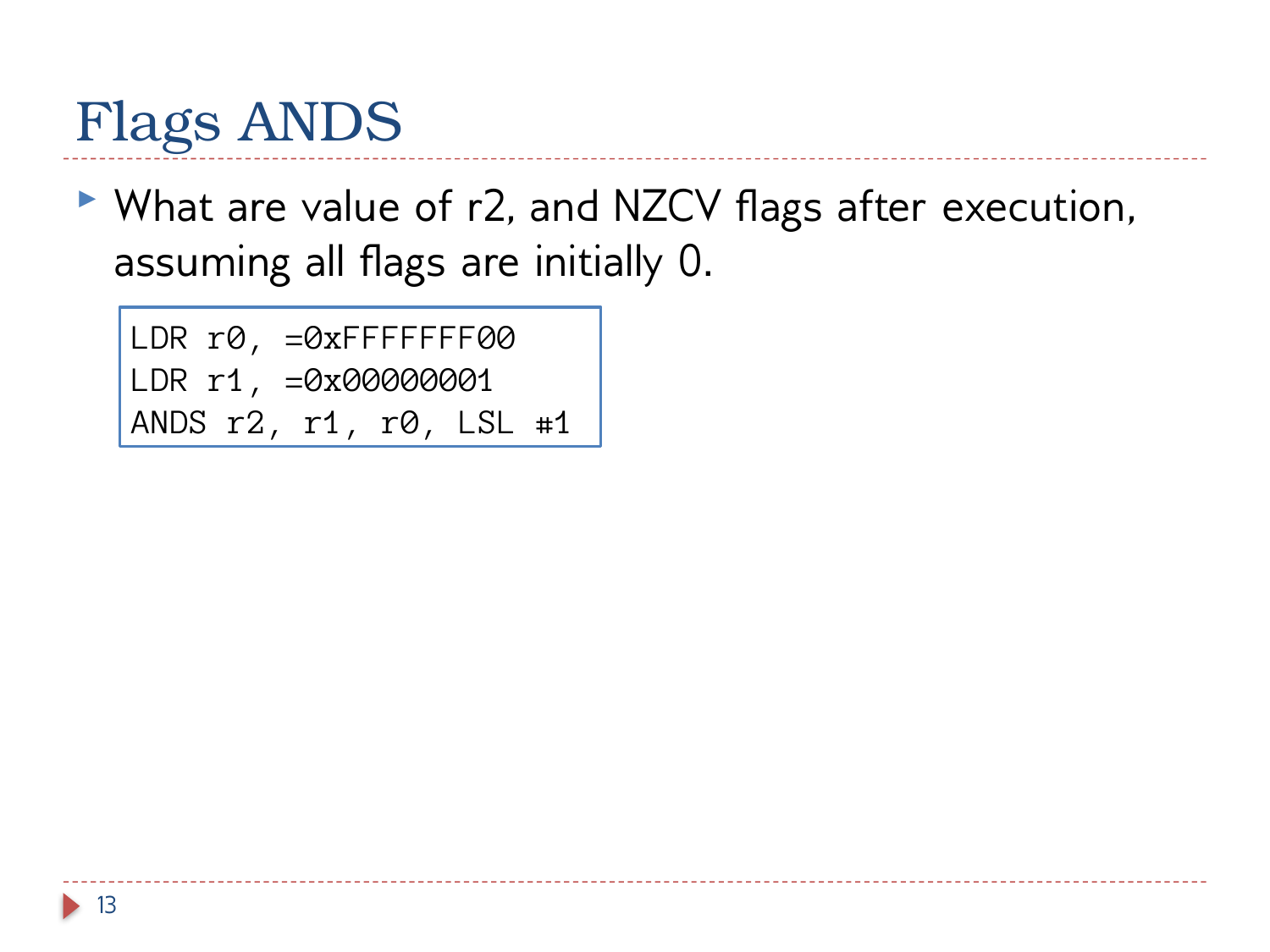

# Flags ANDS
What are value of r2, and NZCV flags after execution, assuming all flags are initially 0.

LDR r0, =0xFFFFFFF00
LDR r1, =0x00000001
ANDS r2, r1, r0, LSL #1
13